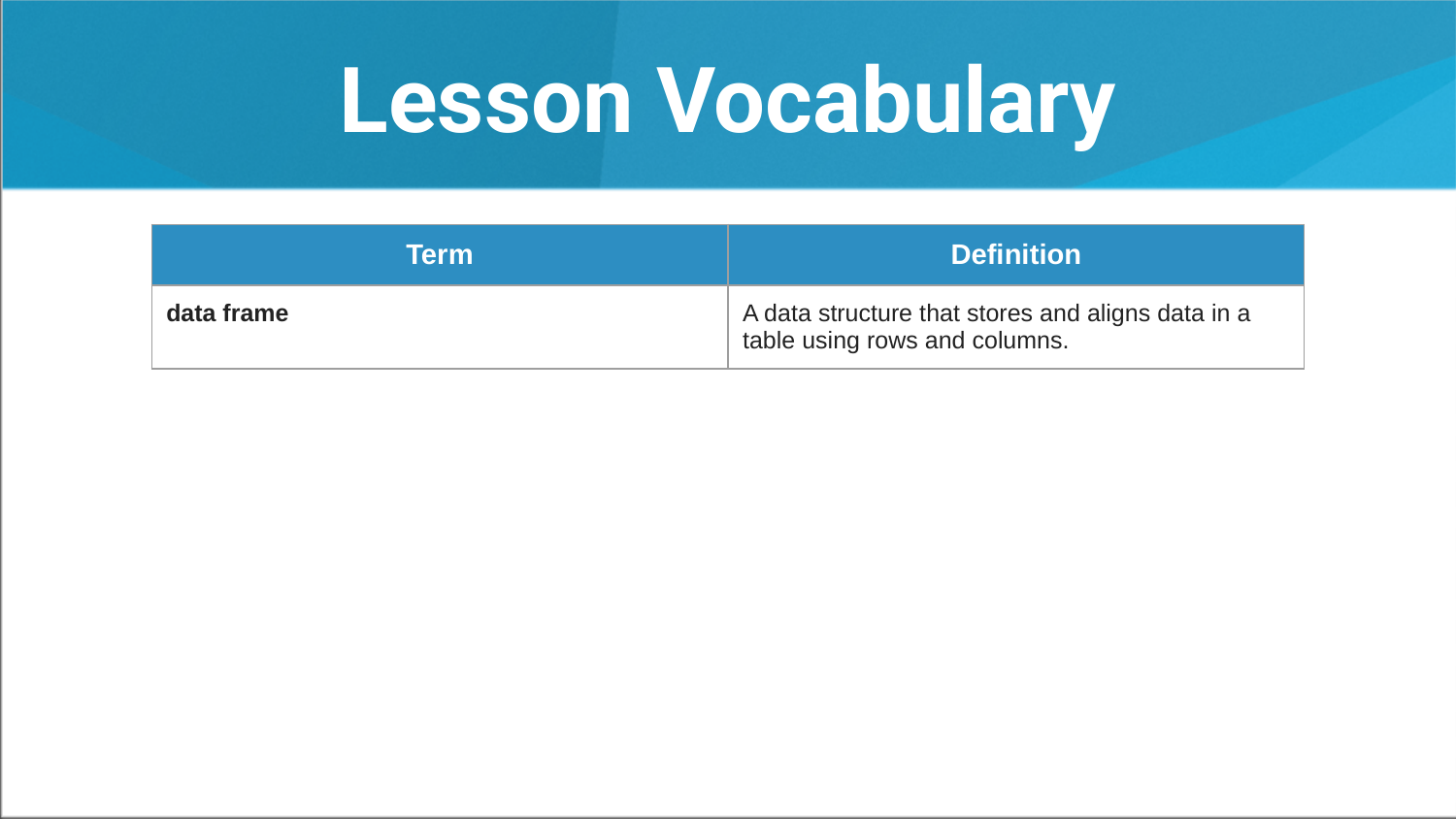

# Lesson Vocabulary
| Term | Definition |
| --- | --- |
| data frame | A data structure that stores and aligns data in a table using rows and columns. |